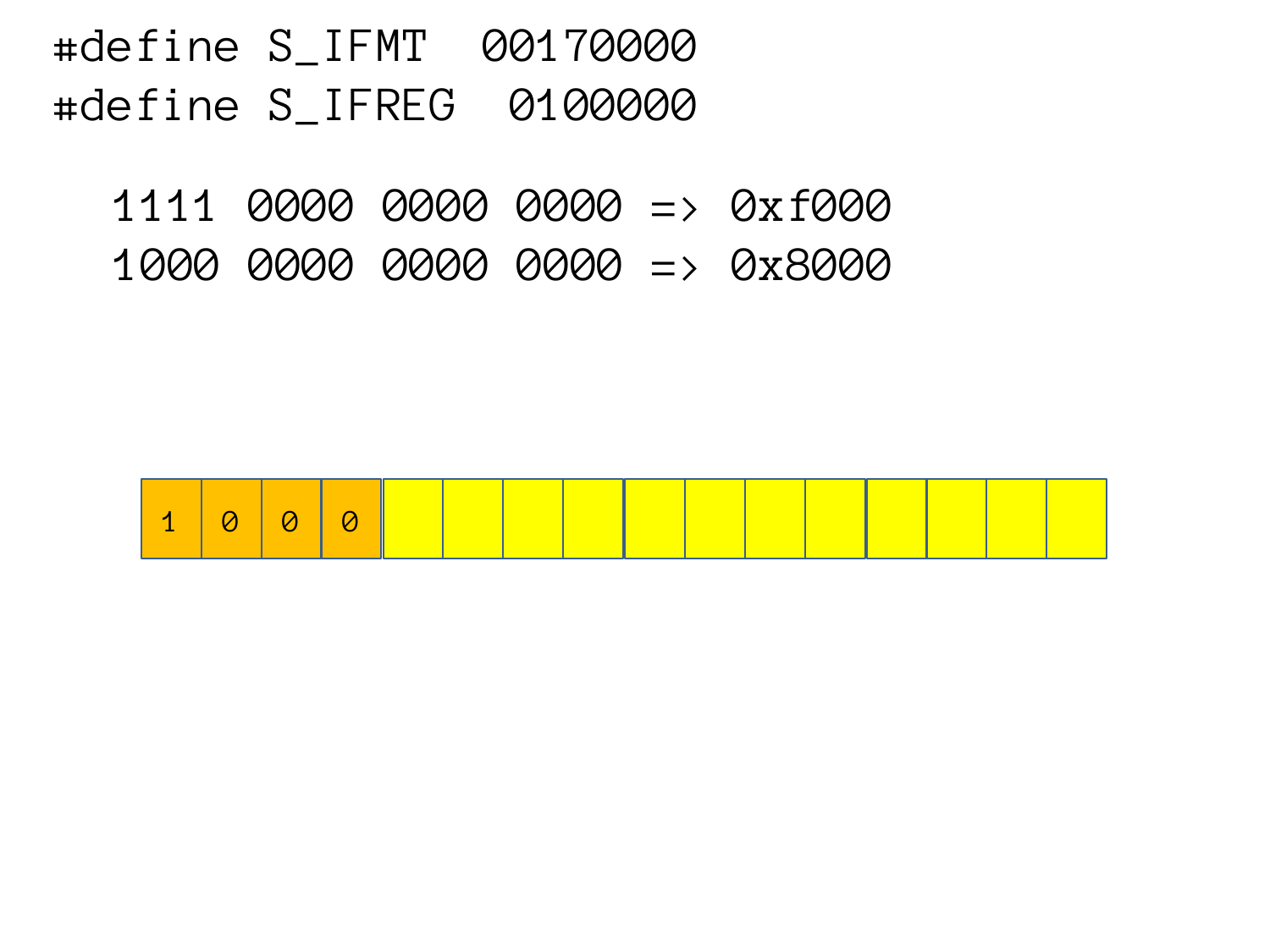

#define S_IFMT  00170000
#define S_IFREG  0100000
1111 0000 0000 0000 => 0xf000
1000 0000 0000 0000 => 0x8000
1
0
0
0